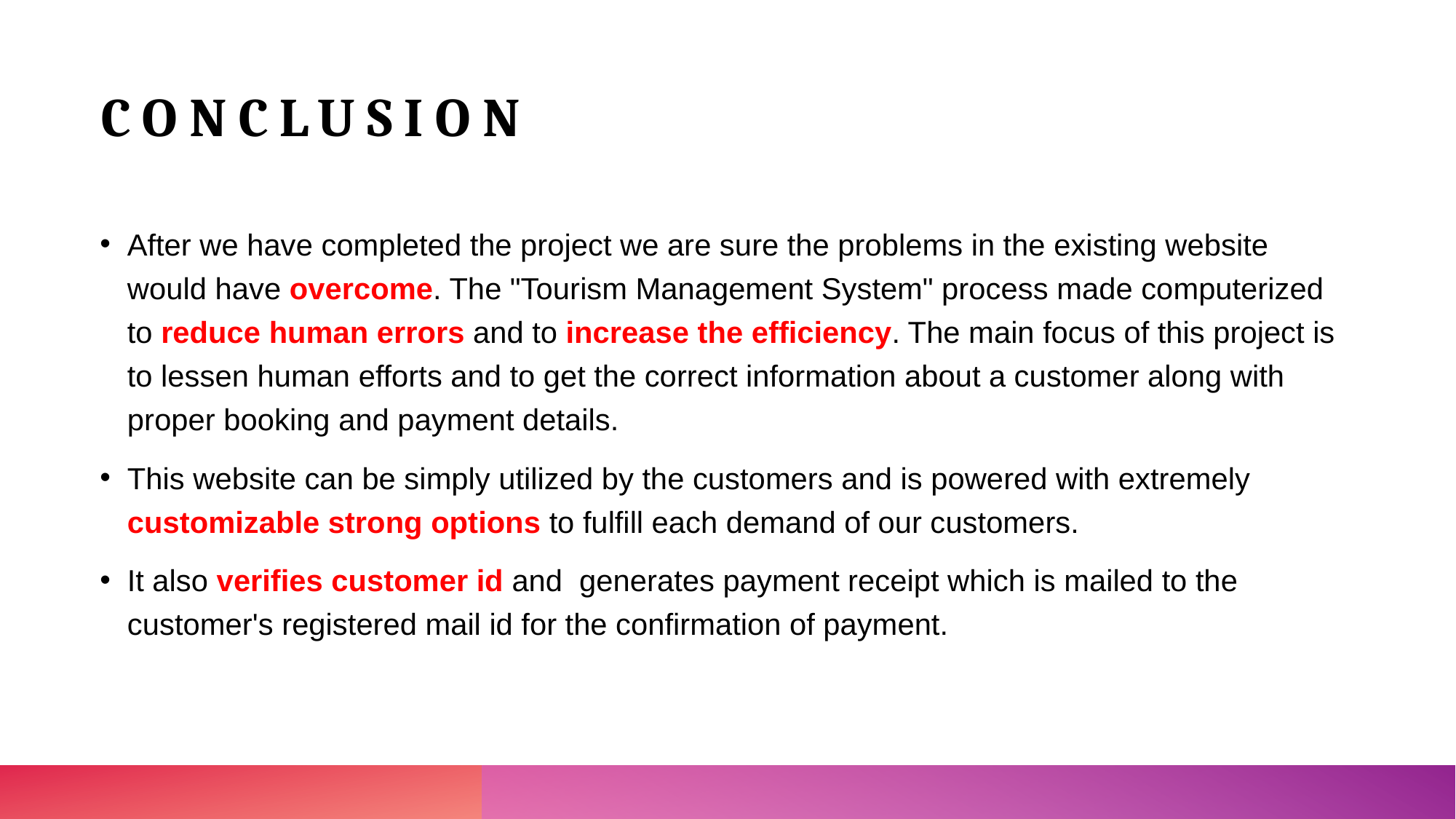

# CONCLUSION
After we have completed the project we are sure the problems in the existing website would have overcome. The "Tourism Management System" process made computerized to reduce human errors and to increase the efficiency. The main focus of this project is to lessen human efforts and to get the correct information about a customer along with proper booking and payment details.
This website can be simply utilized by the customers and is powered with extremely customizable strong options to fulfill each demand of our customers.
It also verifies customer id and  generates payment receipt which is mailed to the customer's registered mail id for the confirmation of payment.